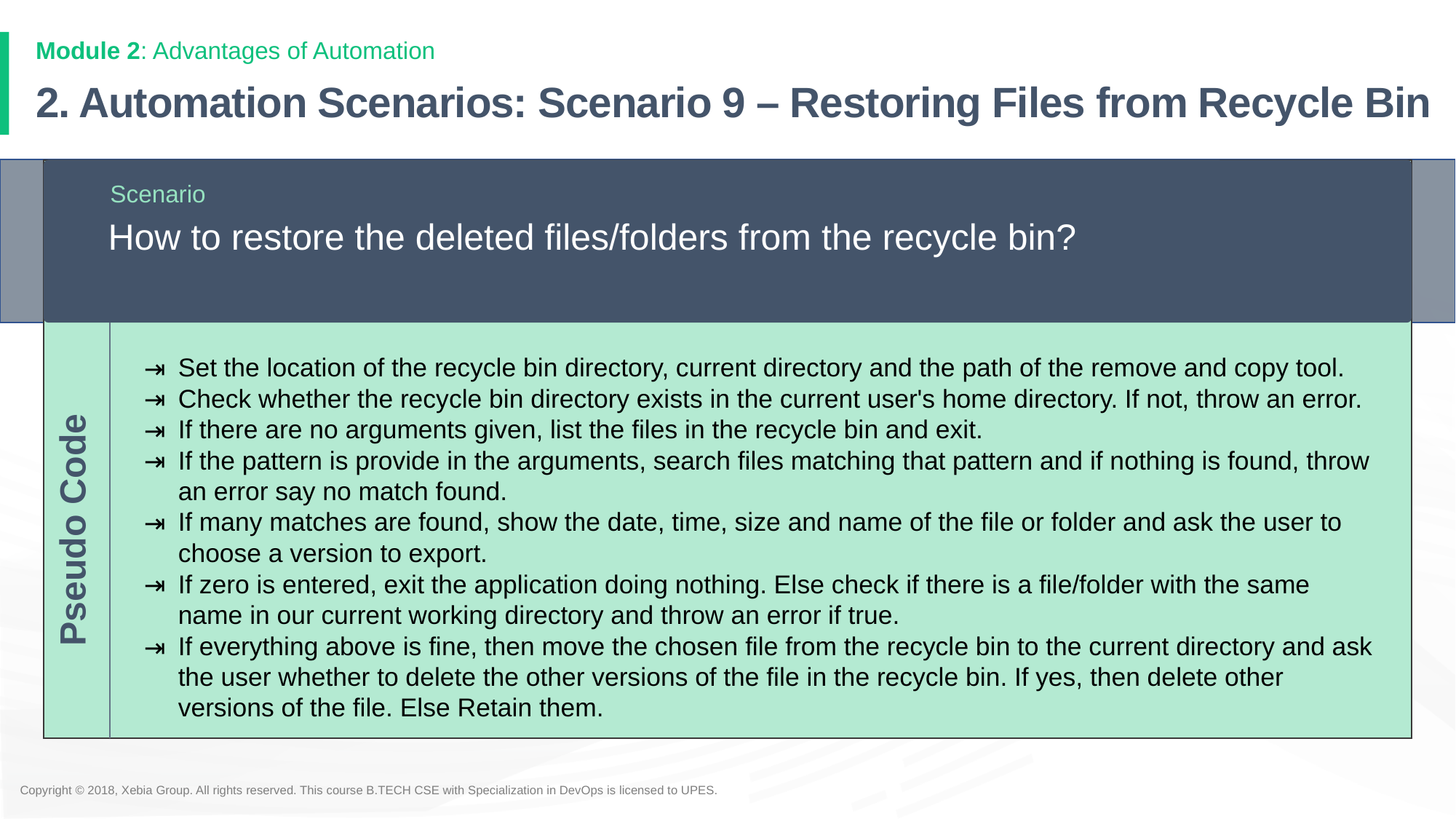

Module 2: Advantages of Automation
# 2. Automation Scenarios: Scenario 9 – Restoring Files from Recycle Bin

Scenario
How to restore the deleted files/folders from the recycle bin?
Set the location of the recycle bin directory, current directory and the path of the remove and copy tool.
Check whether the recycle bin directory exists in the current user's home directory. If not, throw an error.
If there are no arguments given, list the files in the recycle bin and exit.
If the pattern is provide in the arguments, search files matching that pattern and if nothing is found, throw an error say no match found.
If many matches are found, show the date, time, size and name of the file or folder and ask the user to choose a version to export.
If zero is entered, exit the application doing nothing. Else check if there is a file/folder with the same name in our current working directory and throw an error if true.
If everything above is fine, then move the chosen file from the recycle bin to the current directory and ask the user whether to delete the other versions of the file in the recycle bin. If yes, then delete other versions of the file. Else Retain them.
Pseudo Code